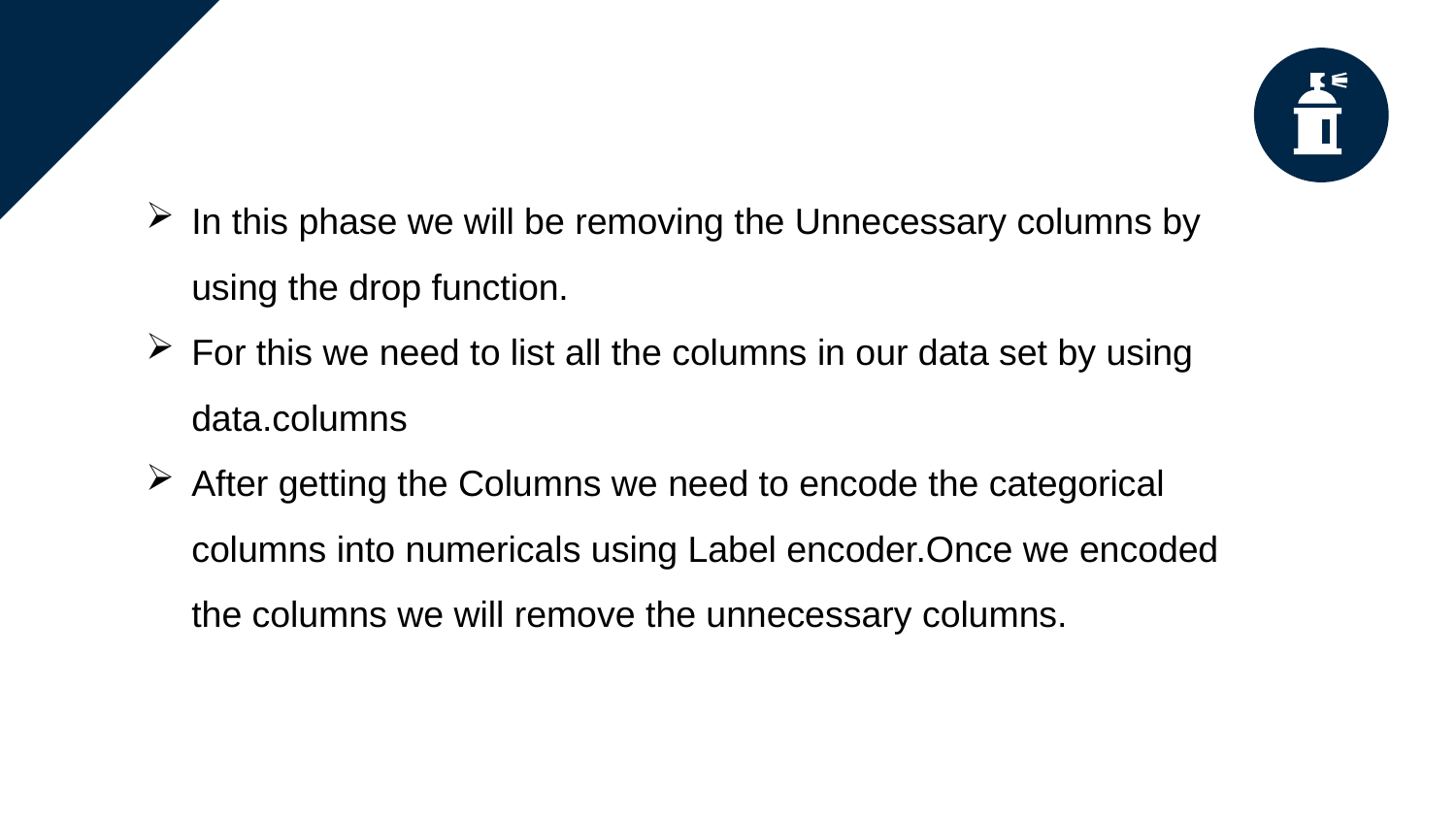

In this phase we will be removing the Unnecessary columns by using the drop function.
For this we need to list all the columns in our data set by using data.columns
After getting the Columns we need to encode the categorical columns into numericals using Label encoder.Once we encoded the columns we will remove the unnecessary columns.